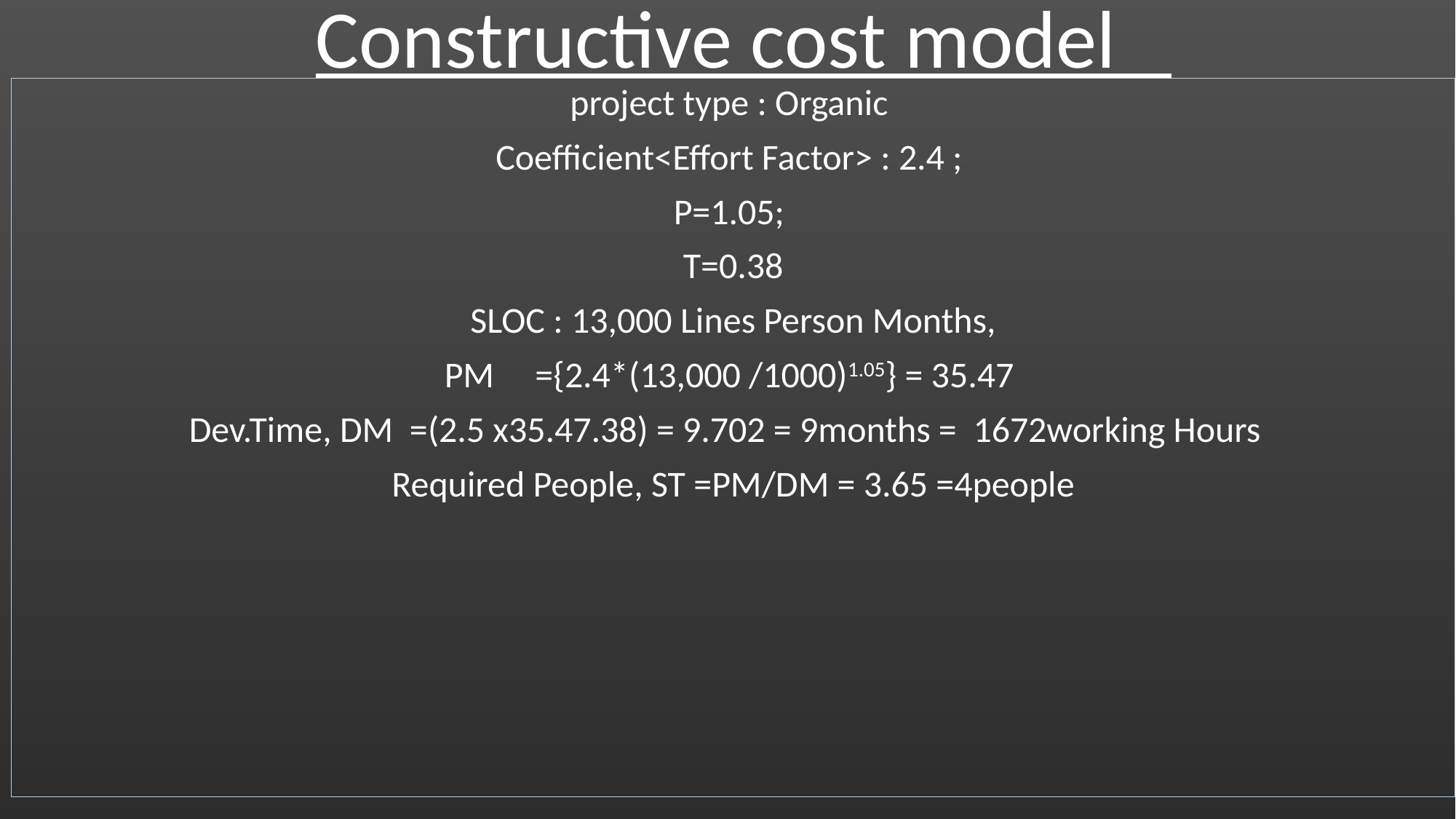

# Constructive cost model
project type : Organic
Coefficient<Effort Factor> : 2.4 ;
P=1.05;
 T=0.38
SLOC : 13,000 Lines Person Months,
PM     ={2.4*(13,000 /1000)1.05} = 35.47
Dev.Time, DM  =(2.5 x35.47.38) = 9.702 = 9months =  1672working Hours
Required People, ST =PM/DM = 3.65 =4people